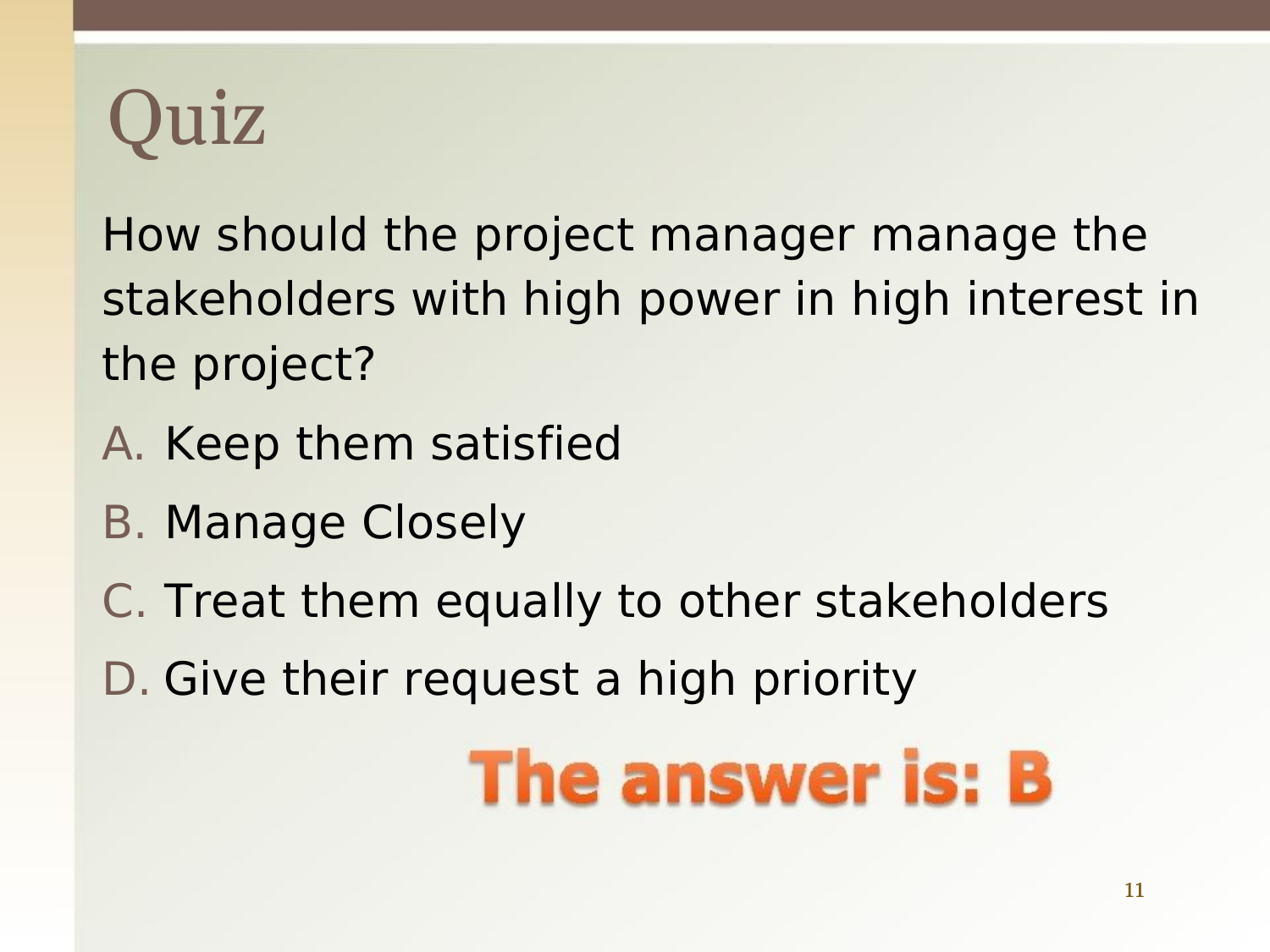

# Quiz
How should the project manager manage the stakeholders with high power in high interest in the project?
Keep them satisfied
Manage Closely
Treat them equally to other stakeholders
Give their request a high priority

11